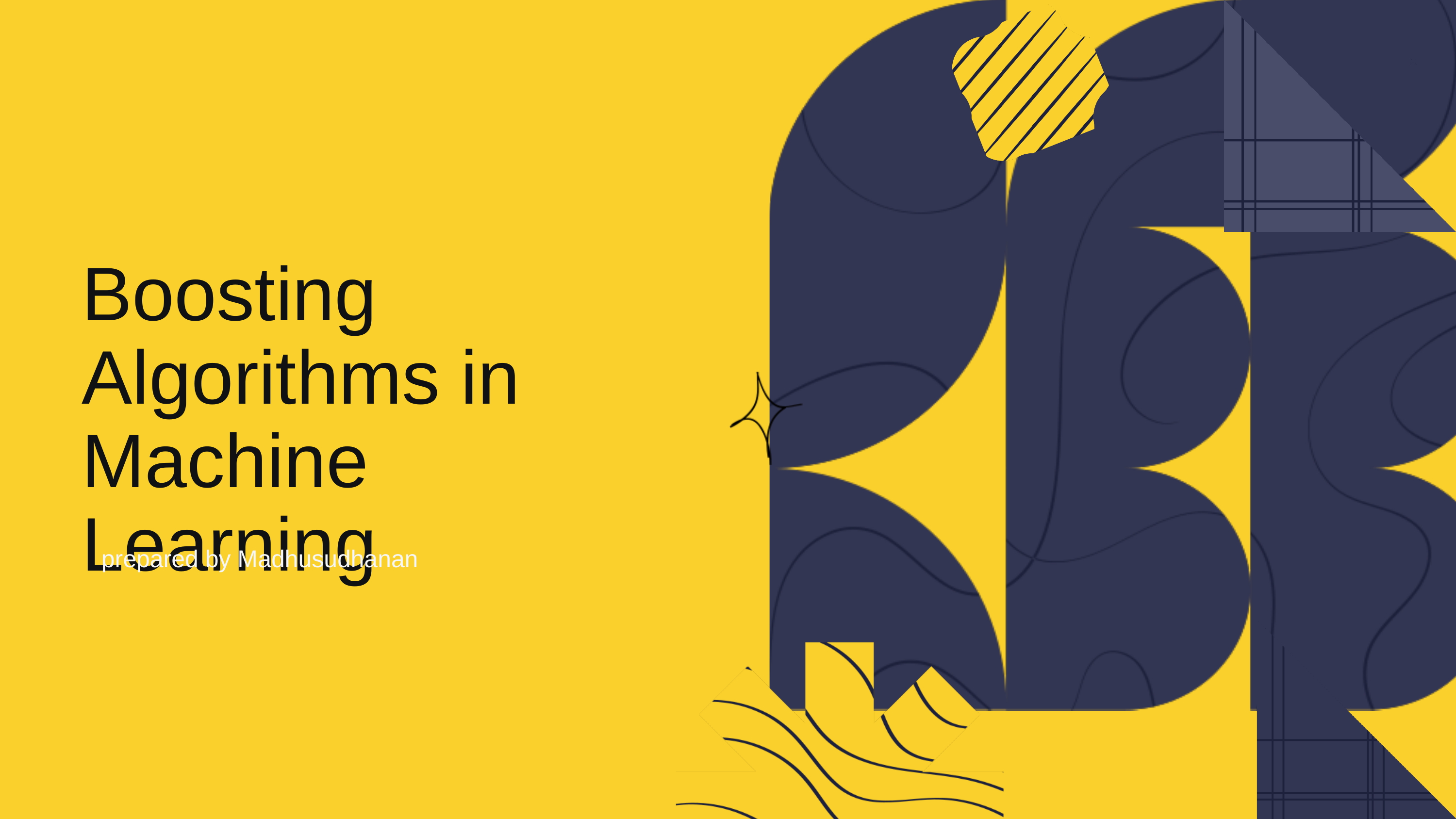

Boosting Algorithms in Machine Learning
prepared by Madhusudhanan